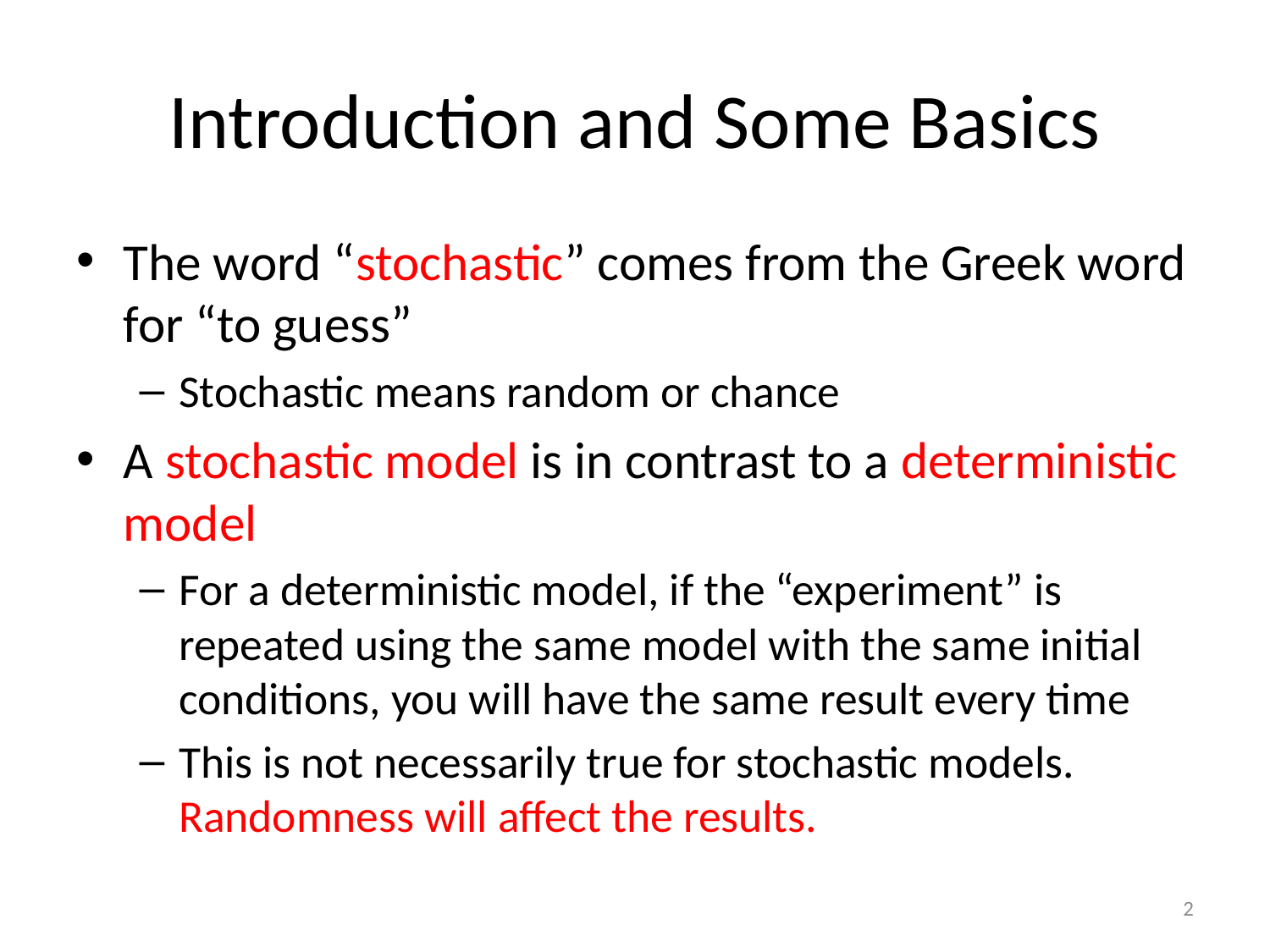

# Introduction and Some Basics
The word “stochastic” comes from the Greek word for “to guess”
Stochastic means random or chance
A stochastic model is in contrast to a deterministic model
For a deterministic model, if the “experiment” is repeated using the same model with the same initial conditions, you will have the same result every time
This is not necessarily true for stochastic models.  Randomness will affect the results.

2